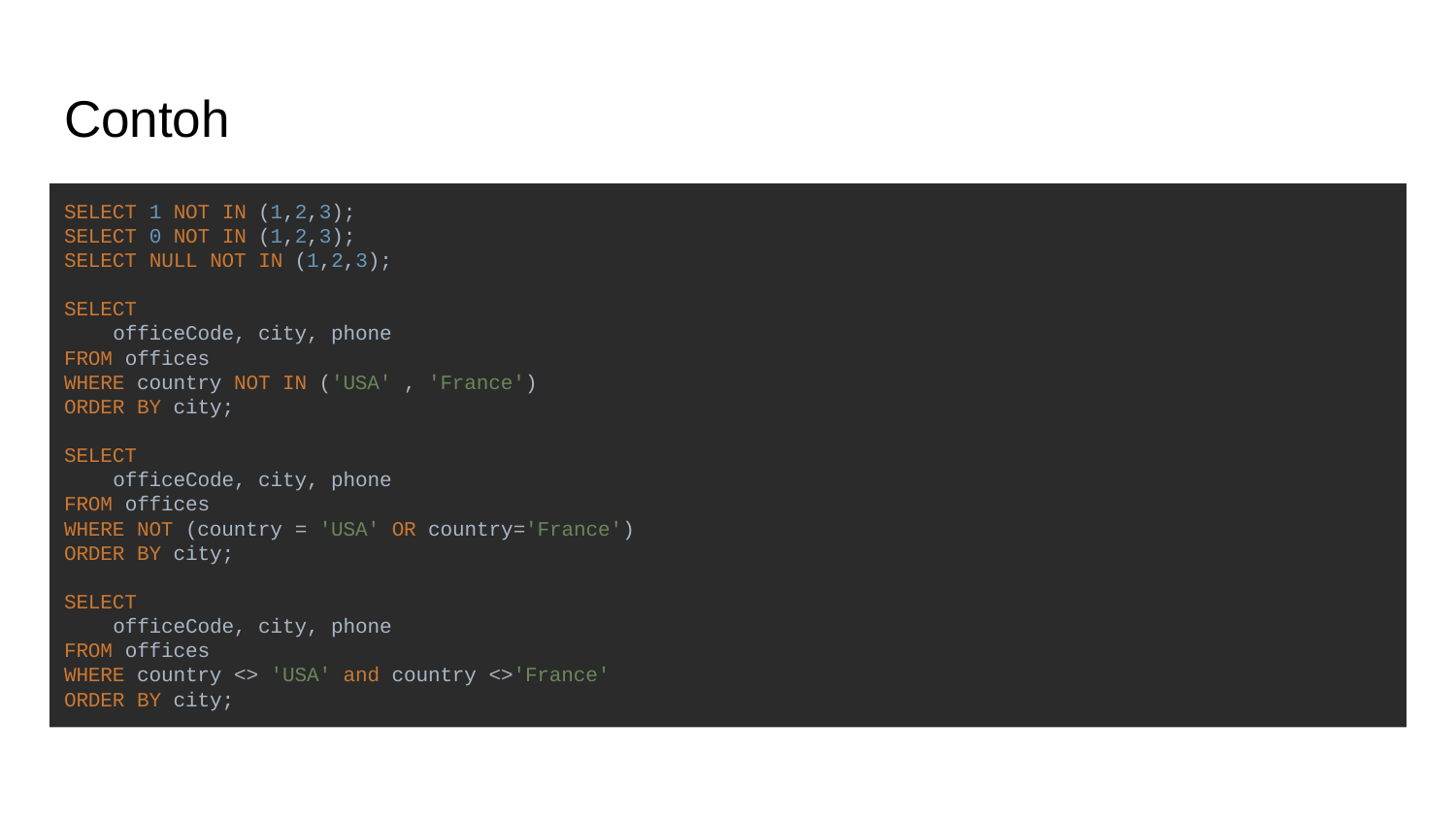

# Contoh
SELECT 1 NOT IN (1,2,3);
SELECT 0 NOT IN (1,2,3);
SELECT NULL NOT IN (1,2,3);

SELECT
    officeCode, city, phone
FROM offices
WHERE country NOT IN ('USA' , 'France')
ORDER BY city;

SELECT
    officeCode, city, phone
FROM offices
WHERE NOT (country = 'USA' OR country='France')
ORDER BY city;

SELECT
    officeCode, city, phone
FROM offices
WHERE country <> 'USA' and country <>'France'
ORDER BY city;